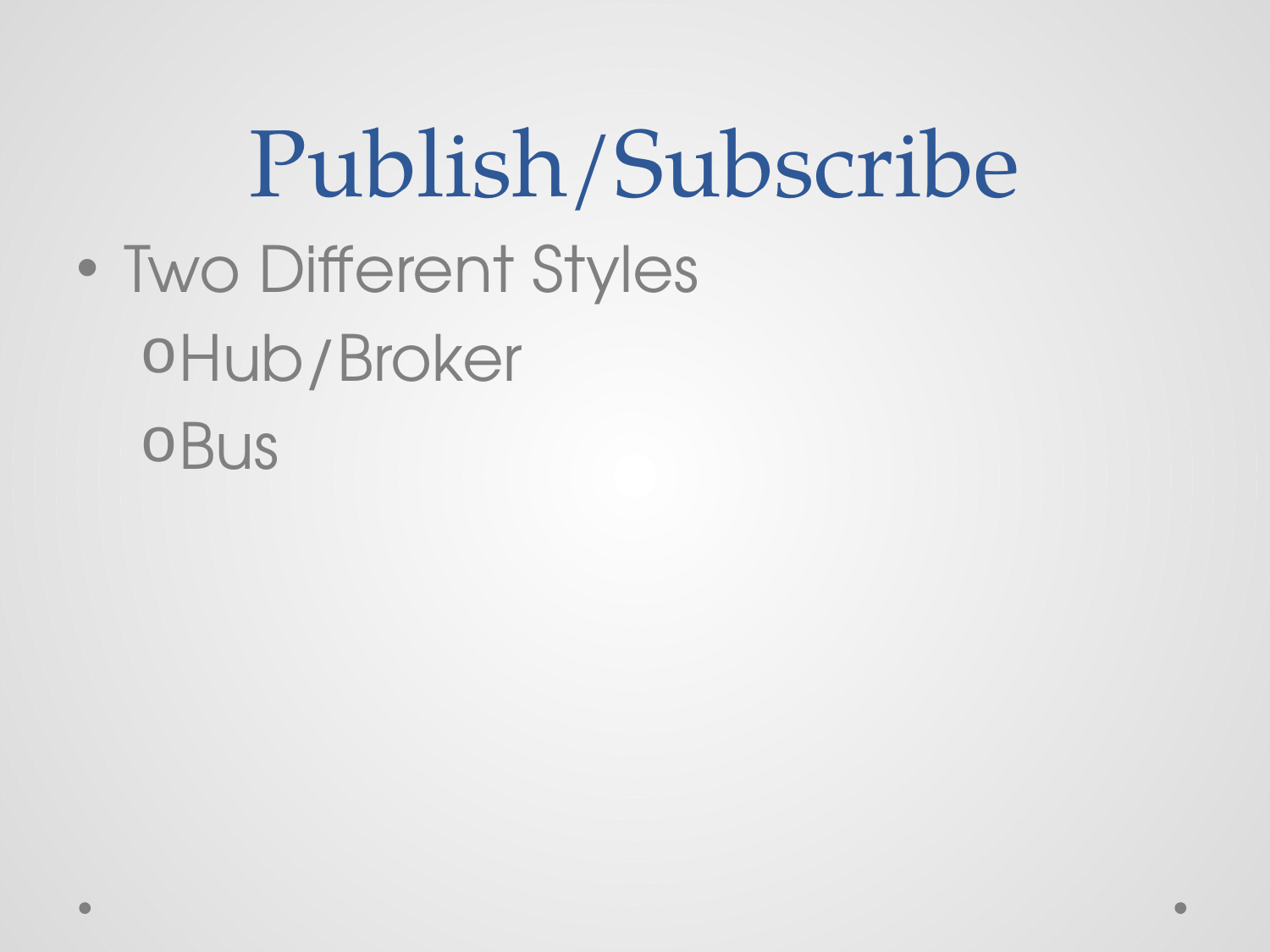

# Publish/Subscribe
Two Different Styles
Hub/Broker
Bus